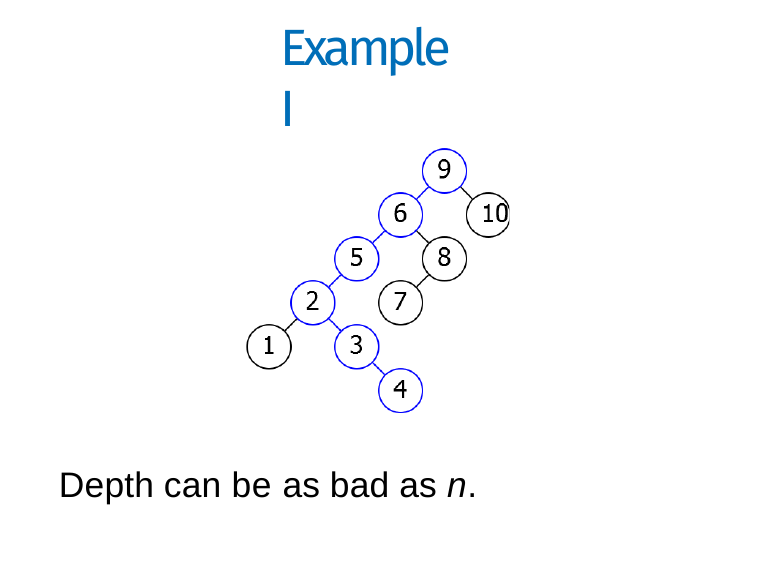

Example I

Depth can be as bad as n.